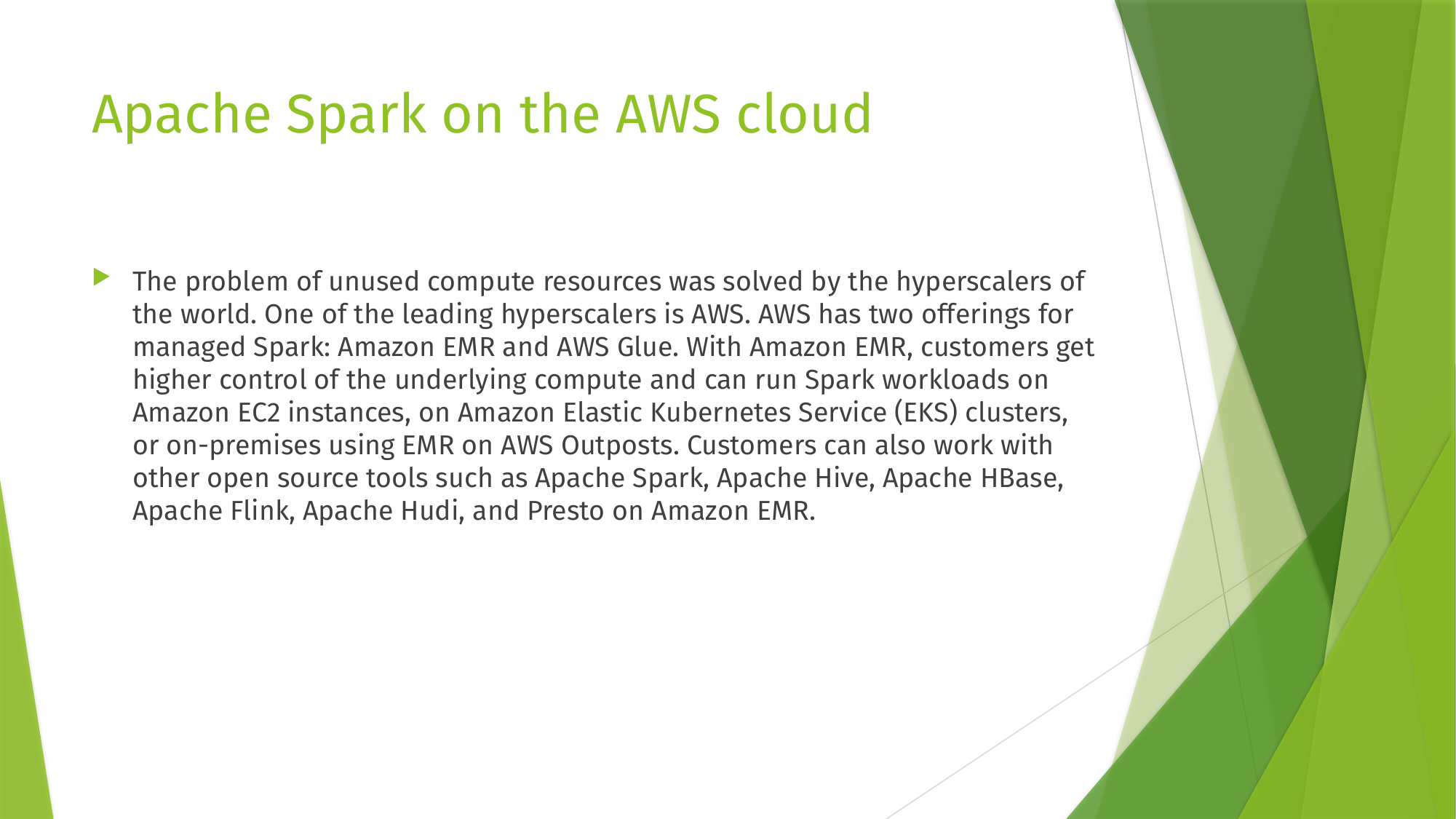

# Apache Spark on the AWS cloud
The problem of unused compute resources was solved by the hyperscalers of the world. One of the leading hyperscalers is AWS. AWS has two offerings for managed Spark: Amazon EMR and AWS Glue. With Amazon EMR, customers get higher control of the underlying compute and can run Spark workloads on Amazon EC2 instances, on Amazon Elastic Kubernetes Service (EKS) clusters, or on-premises using EMR on AWS Outposts. Customers can also work with other open source tools such as Apache Spark, Apache Hive, Apache HBase, Apache Flink, Apache Hudi, and Presto on Amazon EMR.